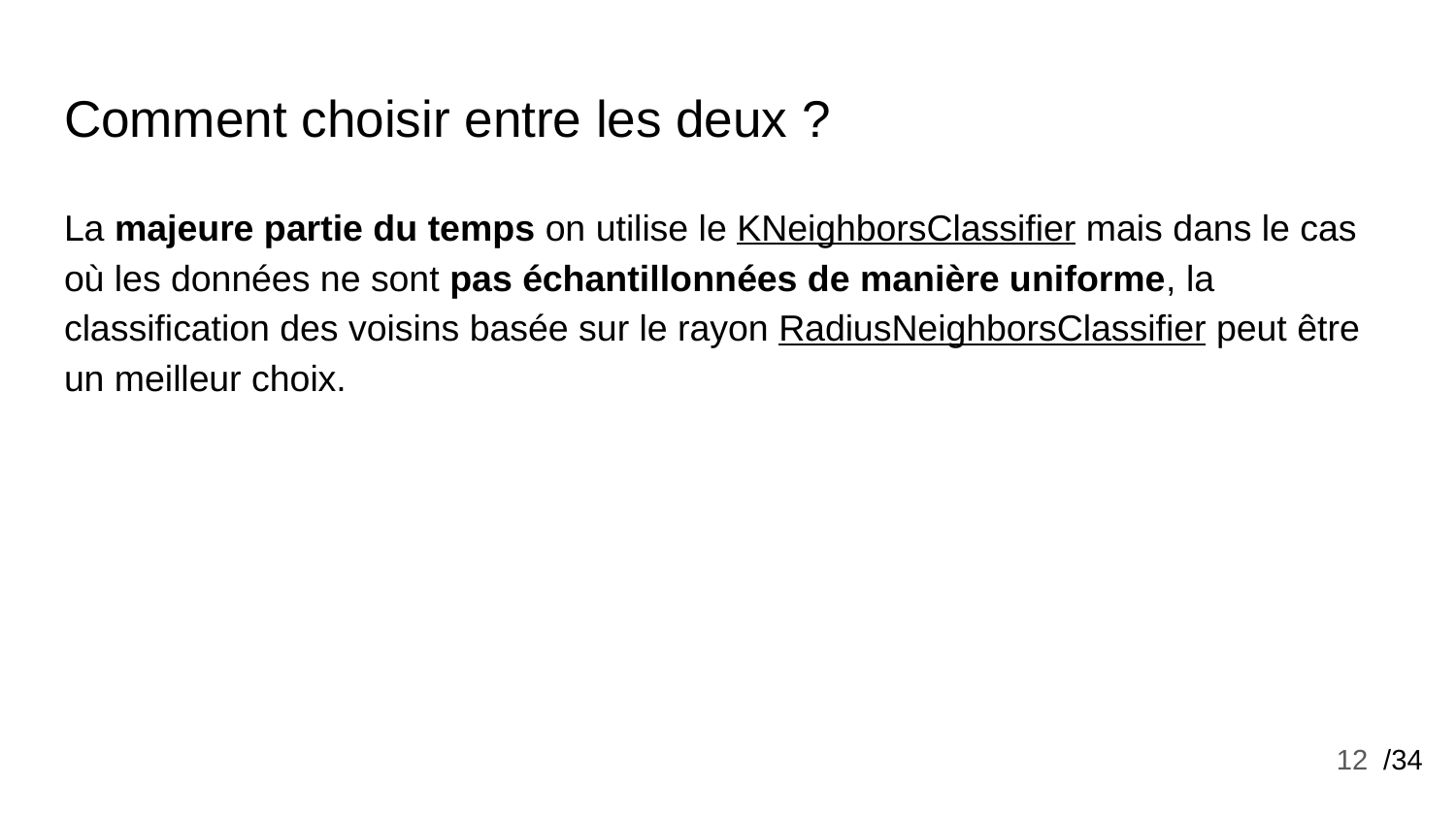

# Comment choisir entre les deux ?
La majeure partie du temps on utilise le KNeighborsClassifier mais dans le cas où les données ne sont pas échantillonnées de manière uniforme, la classification des voisins basée sur le rayon RadiusNeighborsClassifier peut être un meilleur choix.
12